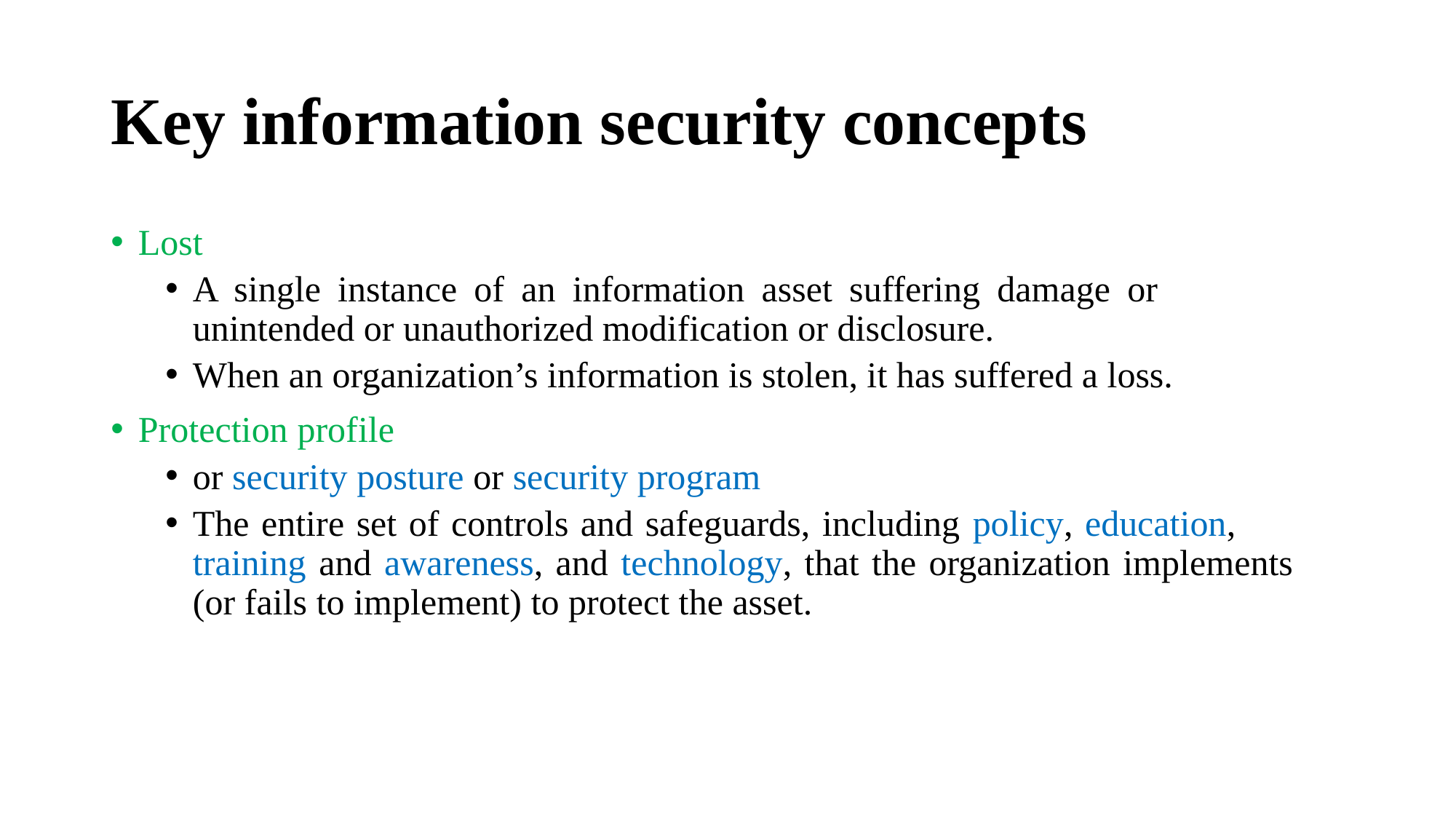

# Key information security concepts
Lost
A single instance of an information asset suffering damage or            unintended or unauthorized modification or disclosure.
When an organization’s information is stolen, it has suffered a loss.
Protection profile
or security posture or security program
The entire set of controls and safeguards, including policy, education,          training and awareness, and technology, that the organization implements     (or fails to implement) to protect the asset.